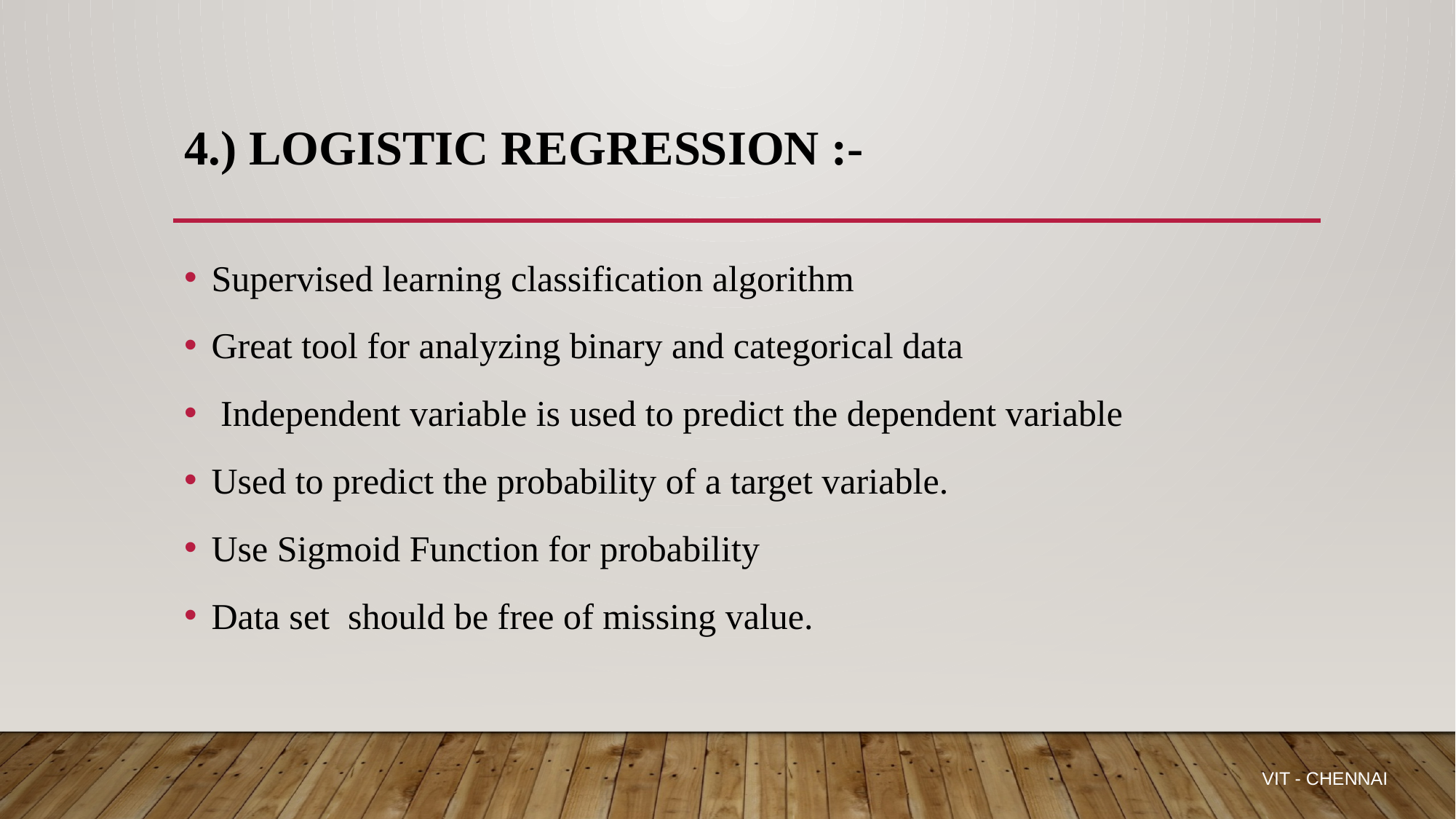

# 4.) Logistic Regression :-
Supervised learning classification algorithm
Great tool for analyzing binary and categorical data
 Independent variable is used to predict the dependent variable
Used to predict the probability of a target variable.
Use Sigmoid Function for probability
Data set  should be free of missing value.

   VIT - CHENNAI